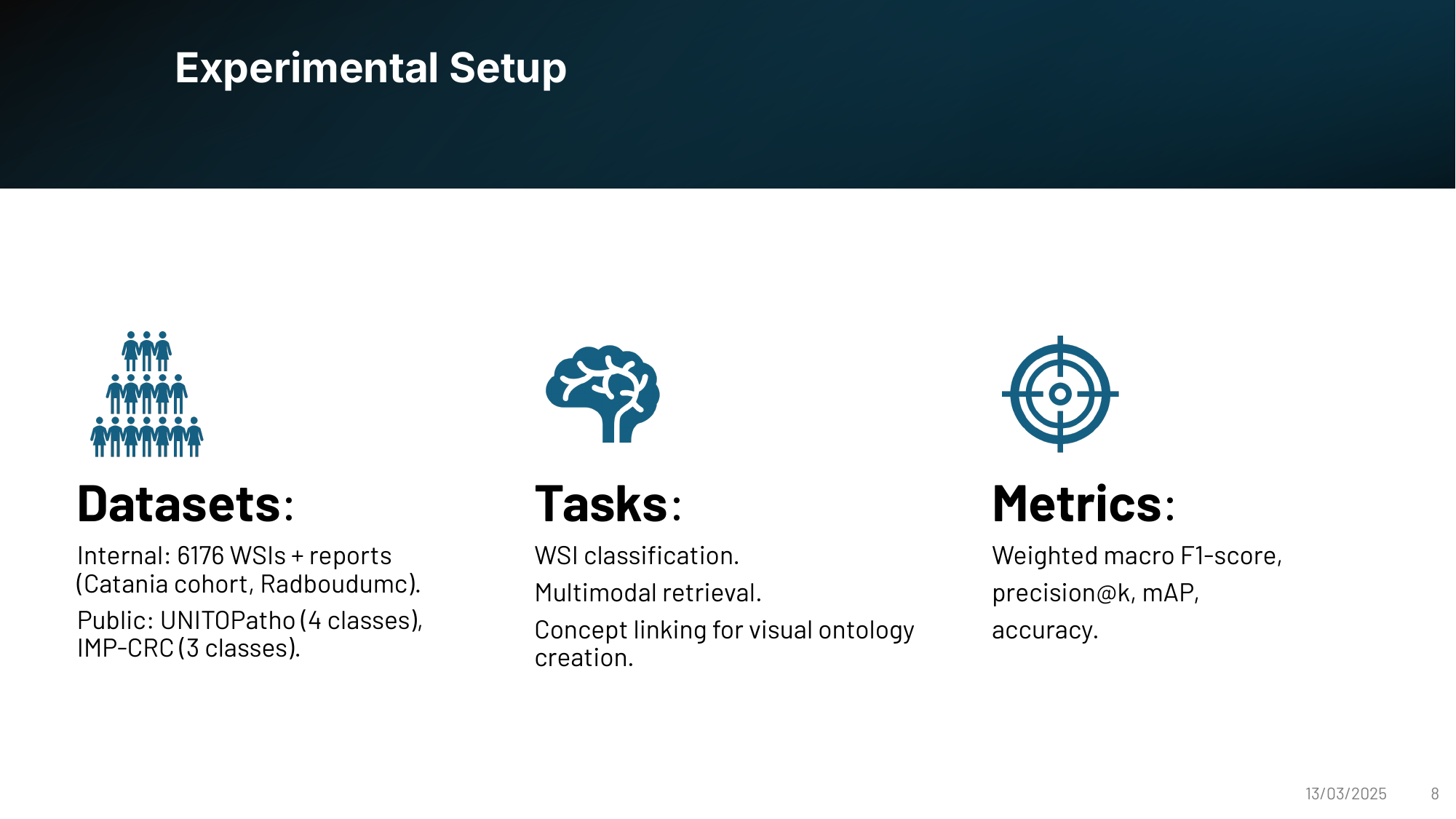

# Experimental Setup
Datasets:
Internal: 6176 WSIs + reports (Catania cohort, Radboudumc).
Public: UNITOPatho (4 classes), IMP-CRC (3 classes).
Tasks:
WSI classification.
Multimodal retrieval.
Concept linking for visual ontology creation.
Metrics:
Weighted macro F1-score,
precision@k, mAP,
accuracy.
Prabal Ghosh
13/03/2025
8